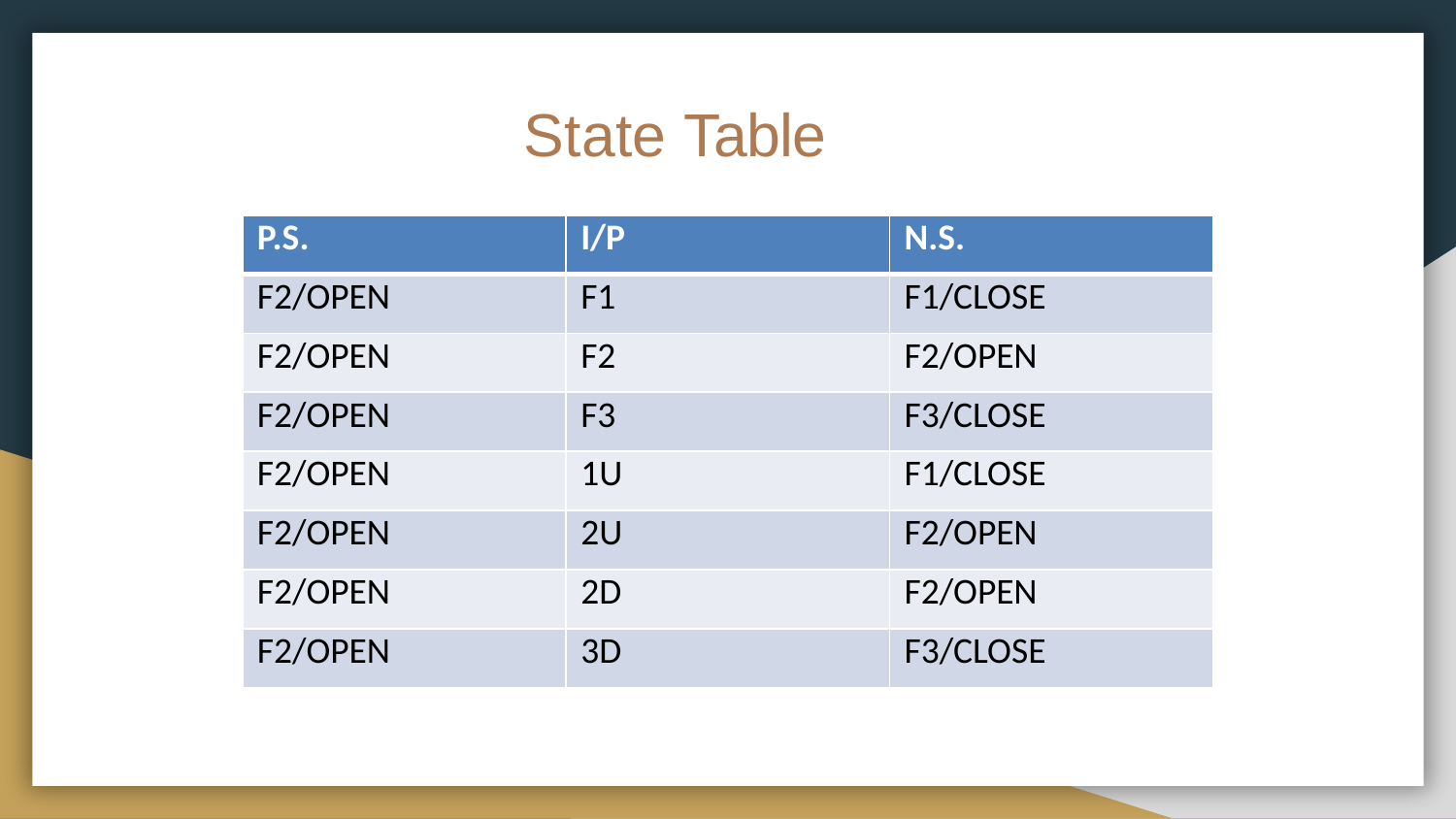

# State Table
| P.S. | I/P | N.S. |
| --- | --- | --- |
| F2/OPEN | F1 | F1/CLOSE |
| F2/OPEN | F2 | F2/OPEN |
| F2/OPEN | F3 | F3/CLOSE |
| F2/OPEN | 1U | F1/CLOSE |
| F2/OPEN | 2U | F2/OPEN |
| F2/OPEN | 2D | F2/OPEN |
| F2/OPEN | 3D | F3/CLOSE |